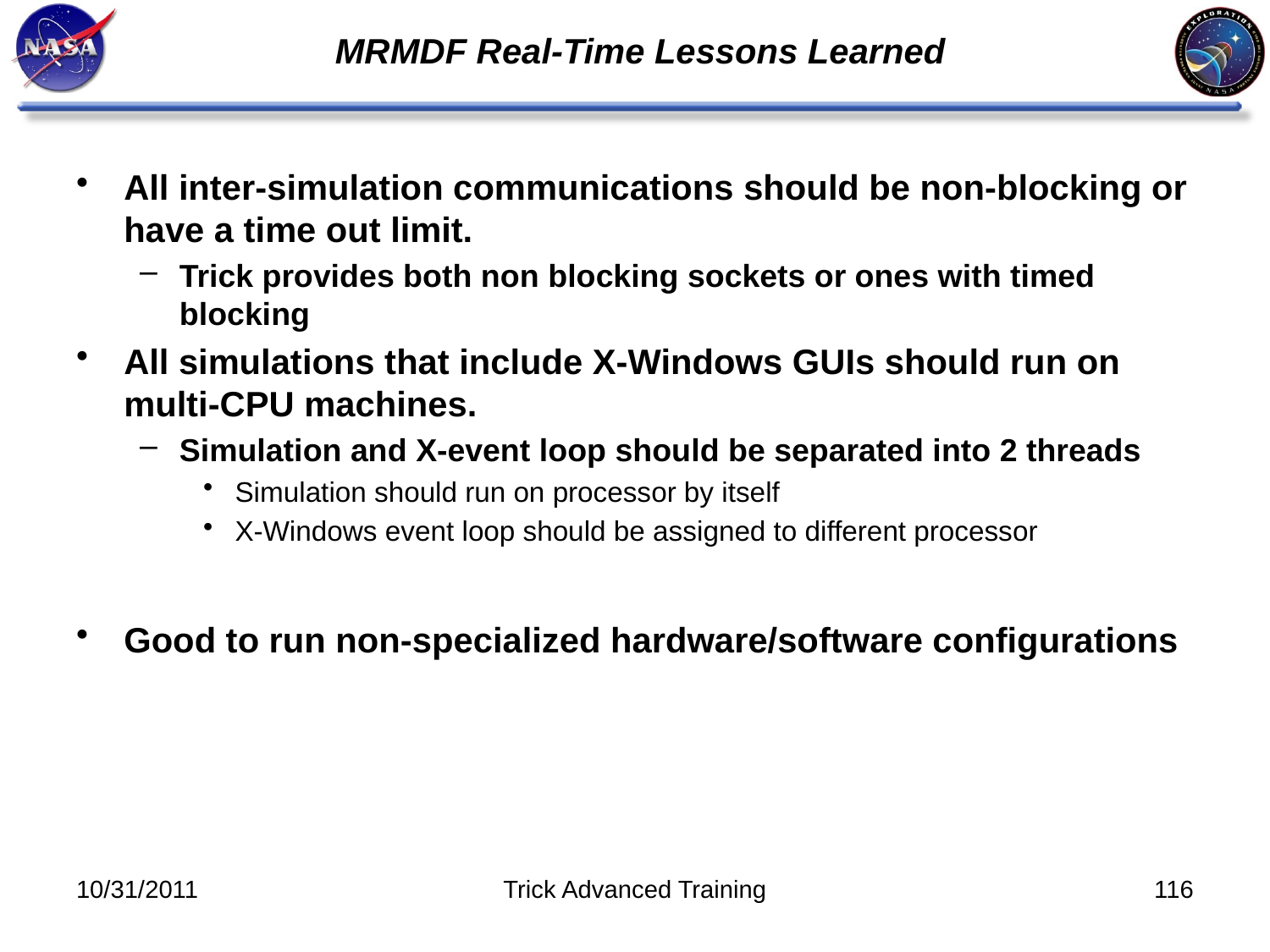

# MRMDF Real-Time Lessons Learned
All inter-simulation communications should be non-blocking or have a time out limit.
Trick provides both non blocking sockets or ones with timed blocking
All simulations that include X-Windows GUIs should run on multi-CPU machines.
Simulation and X-event loop should be separated into 2 threads
Simulation should run on processor by itself
X-Windows event loop should be assigned to different processor

Good to run non-specialized hardware/software configurations
10/31/2011
Trick Advanced Training
116